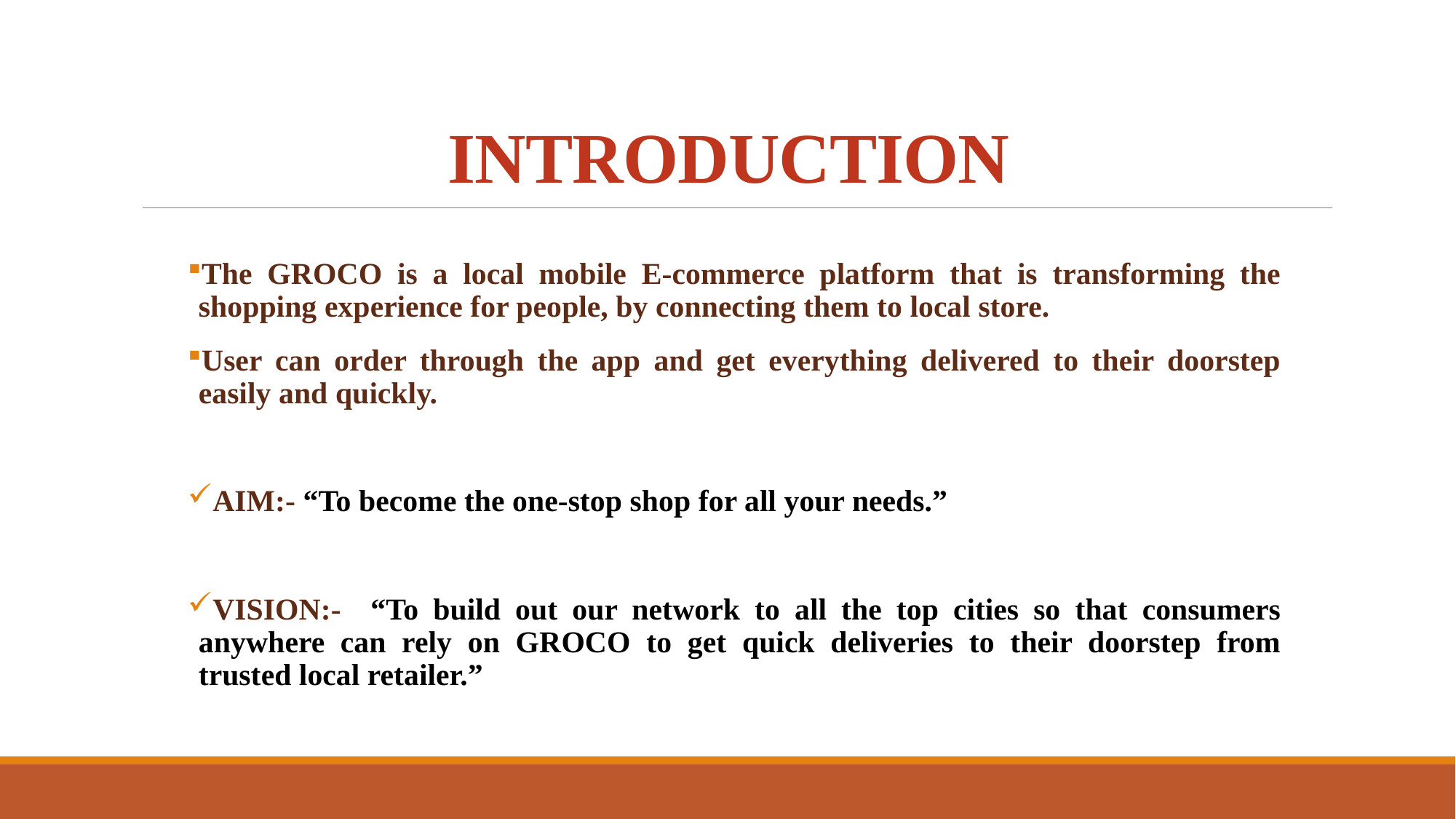

# INTRODUCTION
The GROCO is a local mobile E-commerce platform that is transforming the shopping experience for people, by connecting them to local store.
User can order through the app and get everything delivered to their doorstep easily and quickly.

AIM:- “To become the one-stop shop for all your needs.”

VISION:-  “To build out our network to all the top cities so that consumers anywhere can rely on GROCO to get quick deliveries to their doorstep from trusted local retailer.”